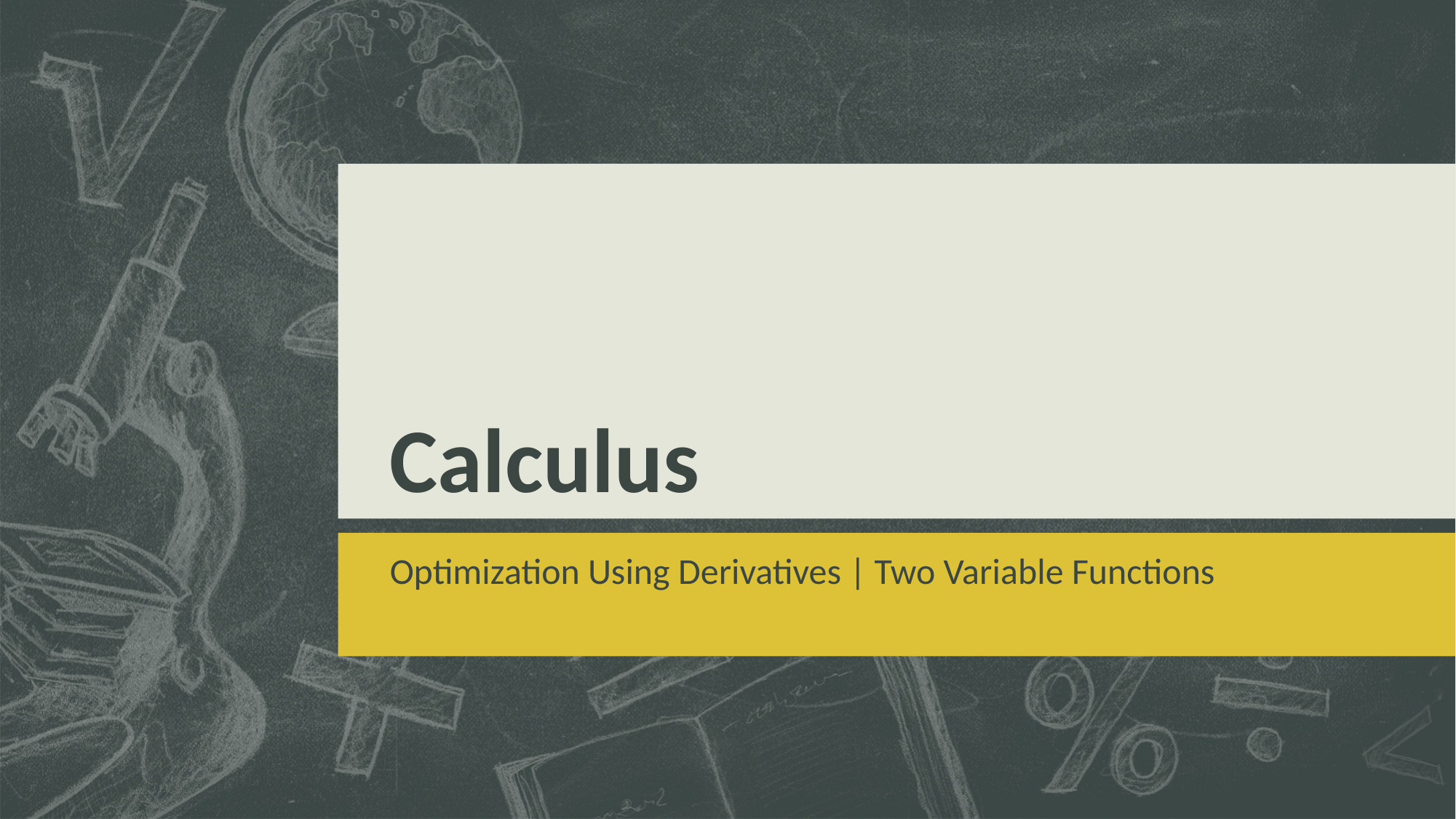

# Calculus
Optimization Using Derivatives | Two Variable Functions